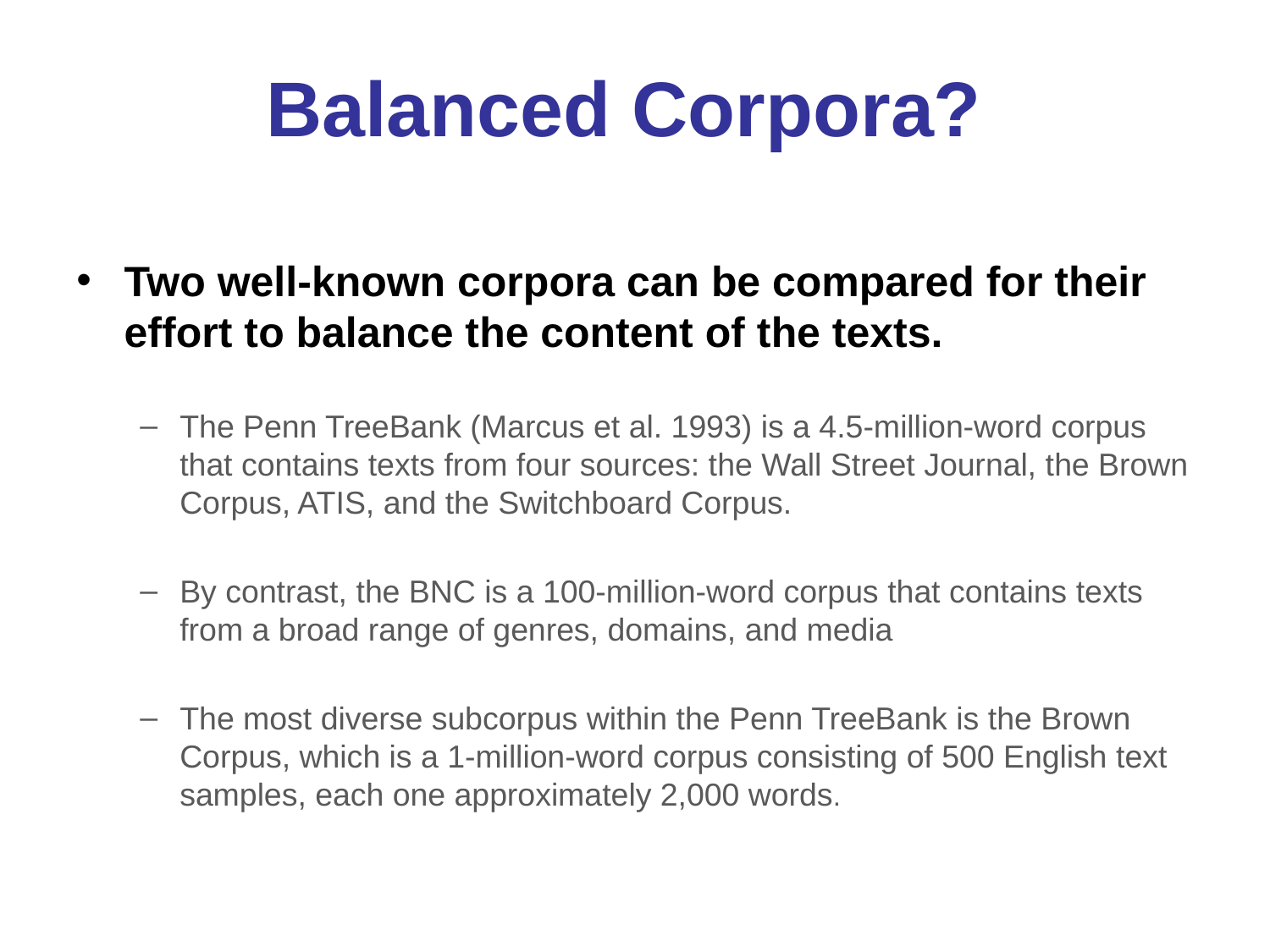

# Balanced Corpora?

Two well-known corpora can be compared for their effort to balance the content of the texts.

The Penn TreeBank (Marcus et al. 1993) is a 4.5-million-word corpus that contains texts from four sources: the Wall Street Journal, the Brown Corpus, ATIS, and the Switchboard Corpus.

By contrast, the BNC is a 100-million-word corpus that contains texts from a broad range of genres, domains, and media

The most diverse subcorpus within the Penn TreeBank is the Brown Corpus, which is a 1-million-word corpus consisting of 500 English text samples, each one approximately 2,000 words.